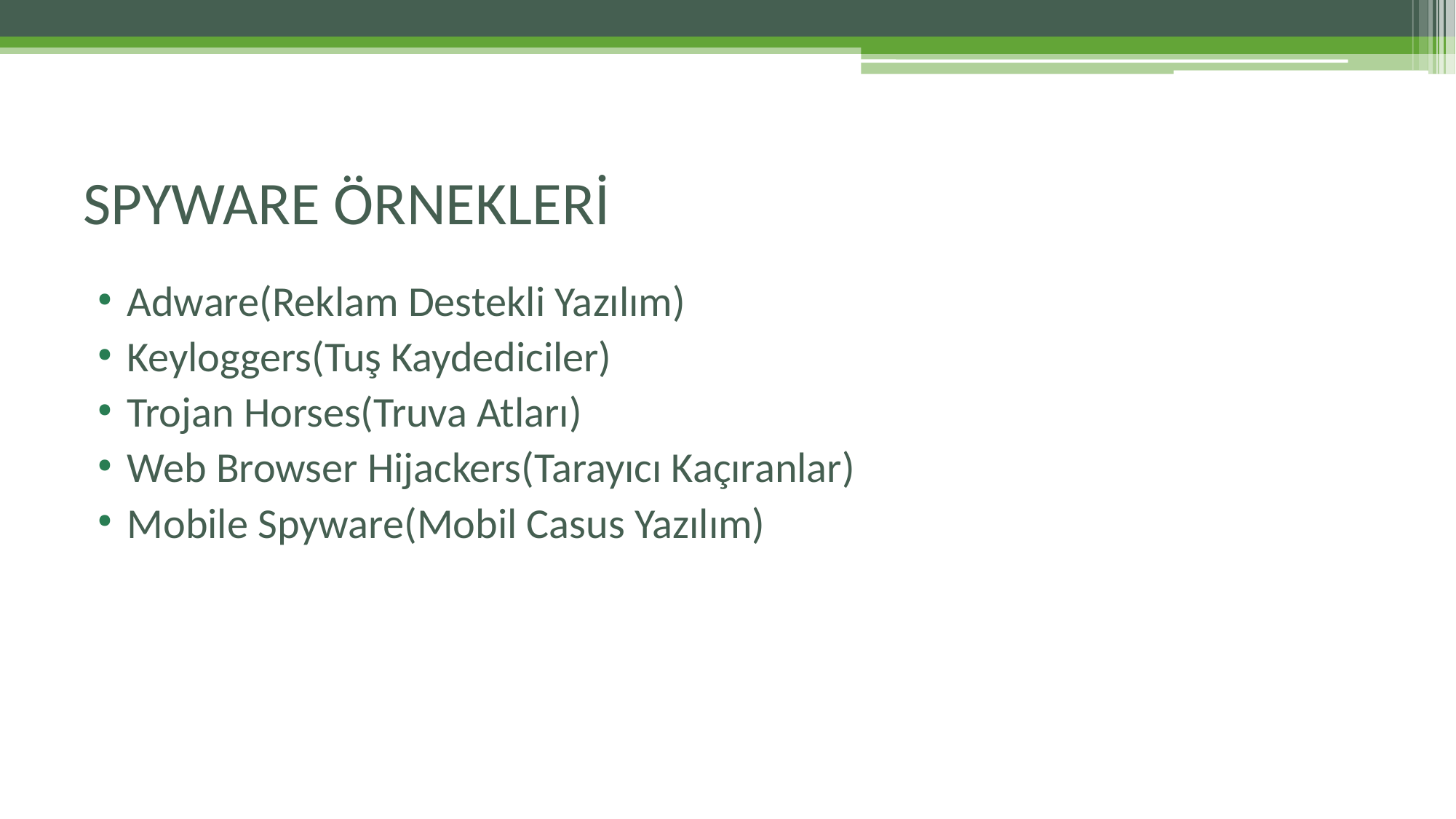

# SPYWARE ÖRNEKLERİ
Adware(Reklam Destekli Yazılım)
Keyloggers(Tuş Kaydediciler)
Trojan Horses(Truva Atları)
Web Browser Hijackers(Tarayıcı Kaçıranlar)
Mobile Spyware(Mobil Casus Yazılım)